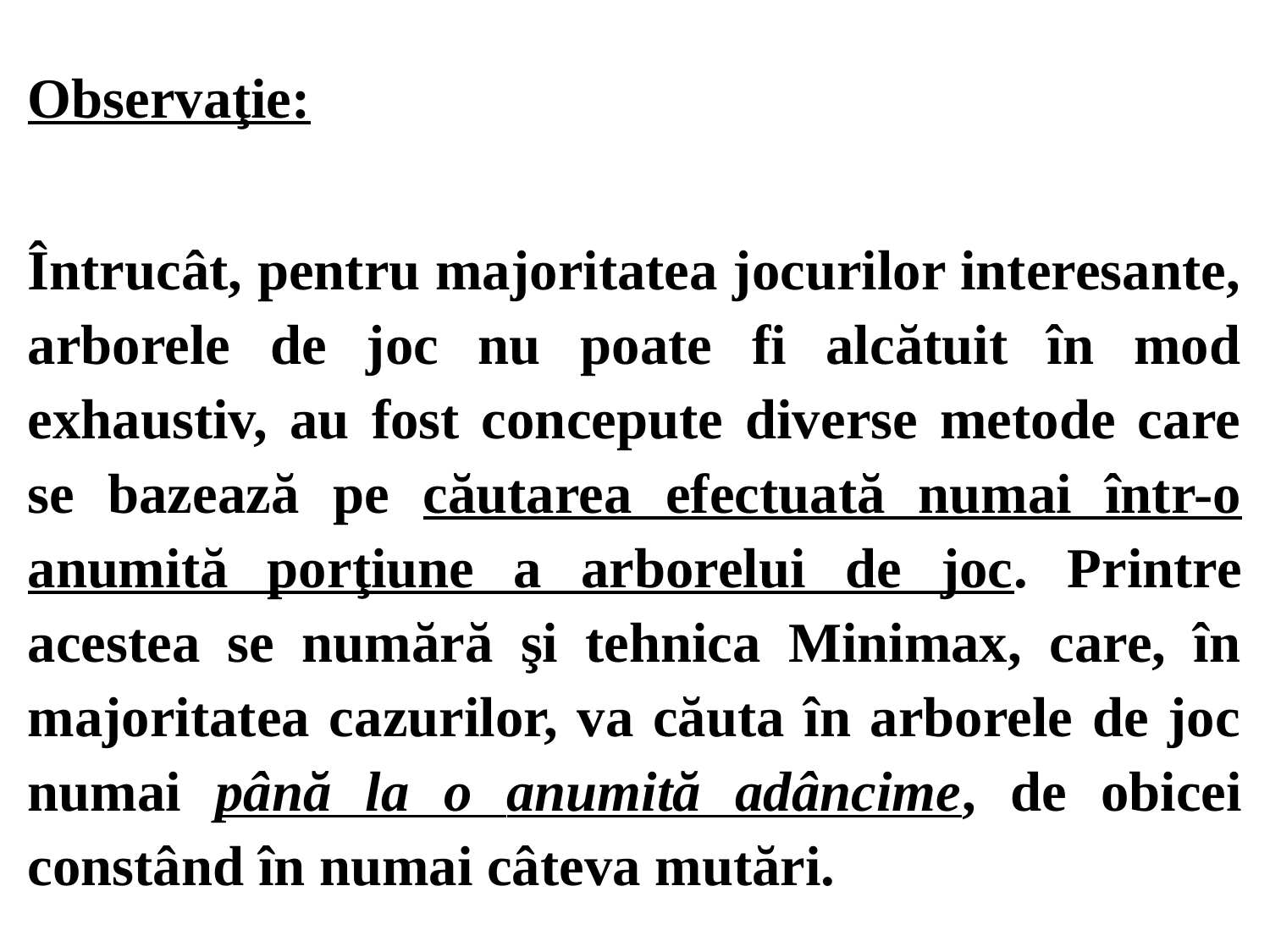

Observaţie:

Întrucât, pentru majoritatea jocurilor interesante, arborele de joc nu poate fi alcătuit în mod exhaustiv, au fost concepute diverse metode care se bazează pe căutarea efectuată numai într-o anumită porţiune a arborelui de joc. Printre acestea se numără şi tehnica Minimax, care, în majoritatea cazurilor, va căuta în arborele de joc numai până la o anumită adâncime, de obicei constând în numai câteva mutări.